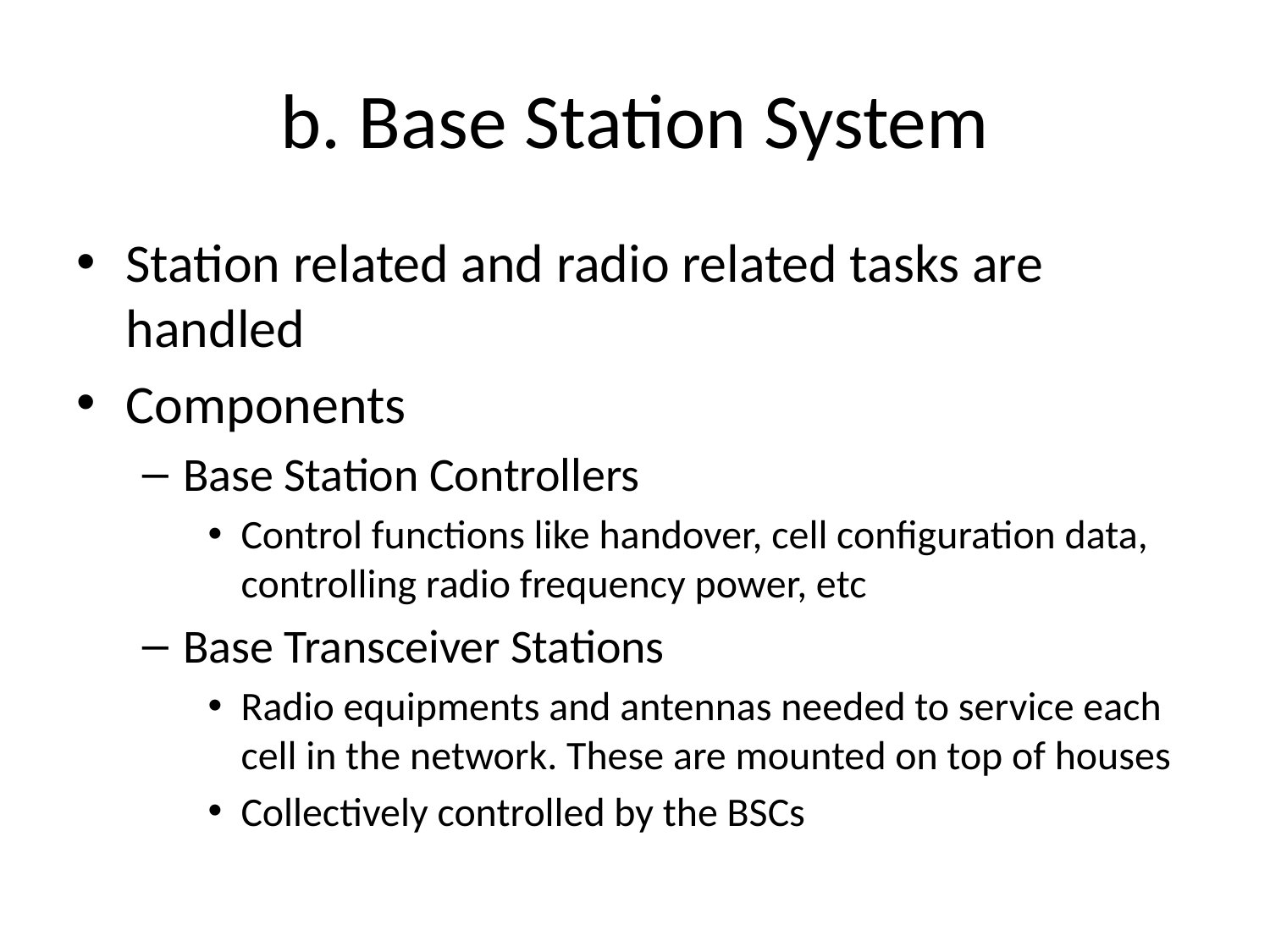

# b. Base Station System
Station related and radio related tasks are handled
Components
Base Station Controllers
Control functions like handover, cell configuration data, controlling radio frequency power, etc
Base Transceiver Stations
Radio equipments and antennas needed to service each cell in the network. These are mounted on top of houses
Collectively controlled by the BSCs